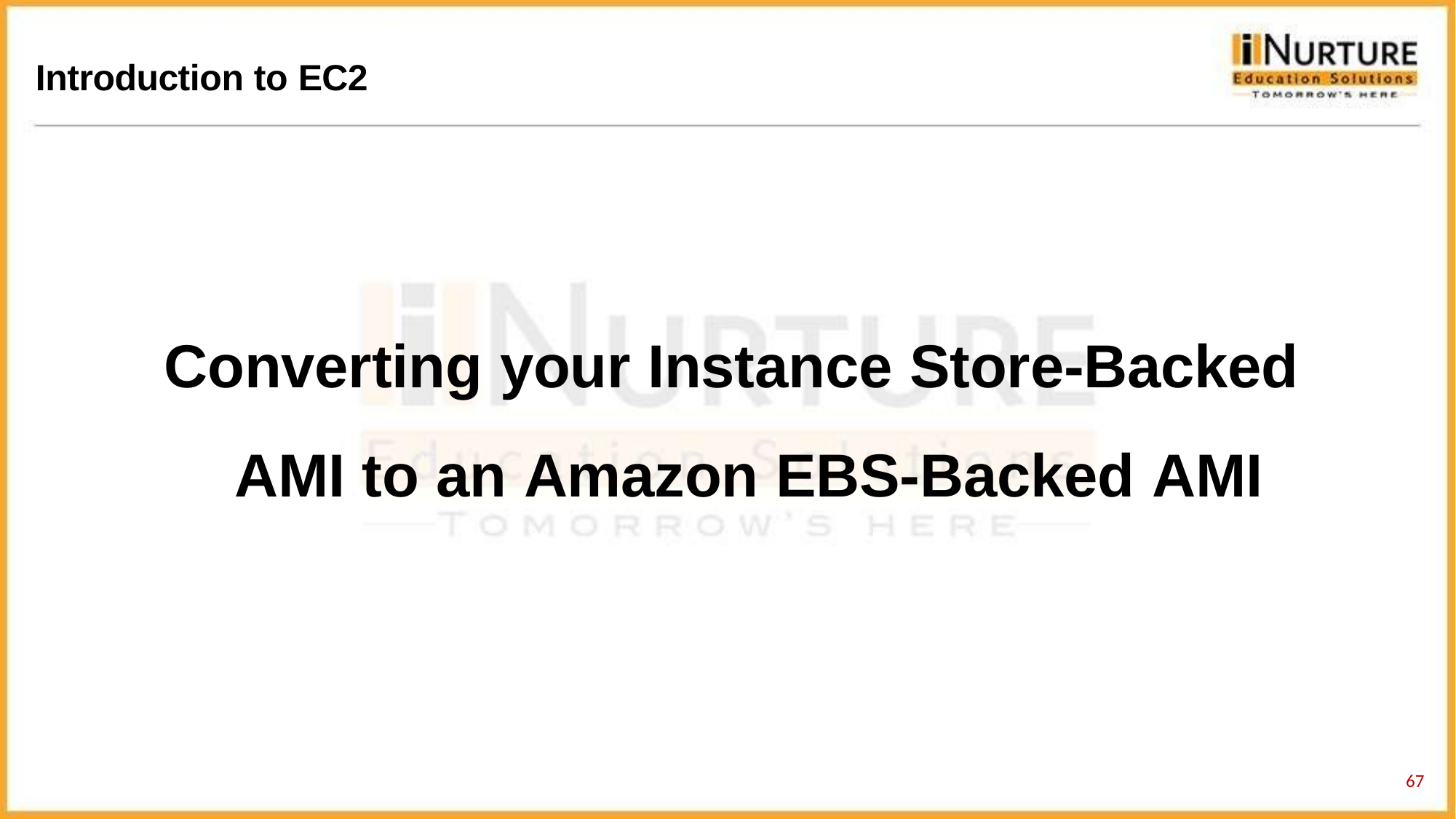

Introduction to EC2
Converting your Instance Store-Backed  AMI to an Amazon EBS-Backed AMI
67